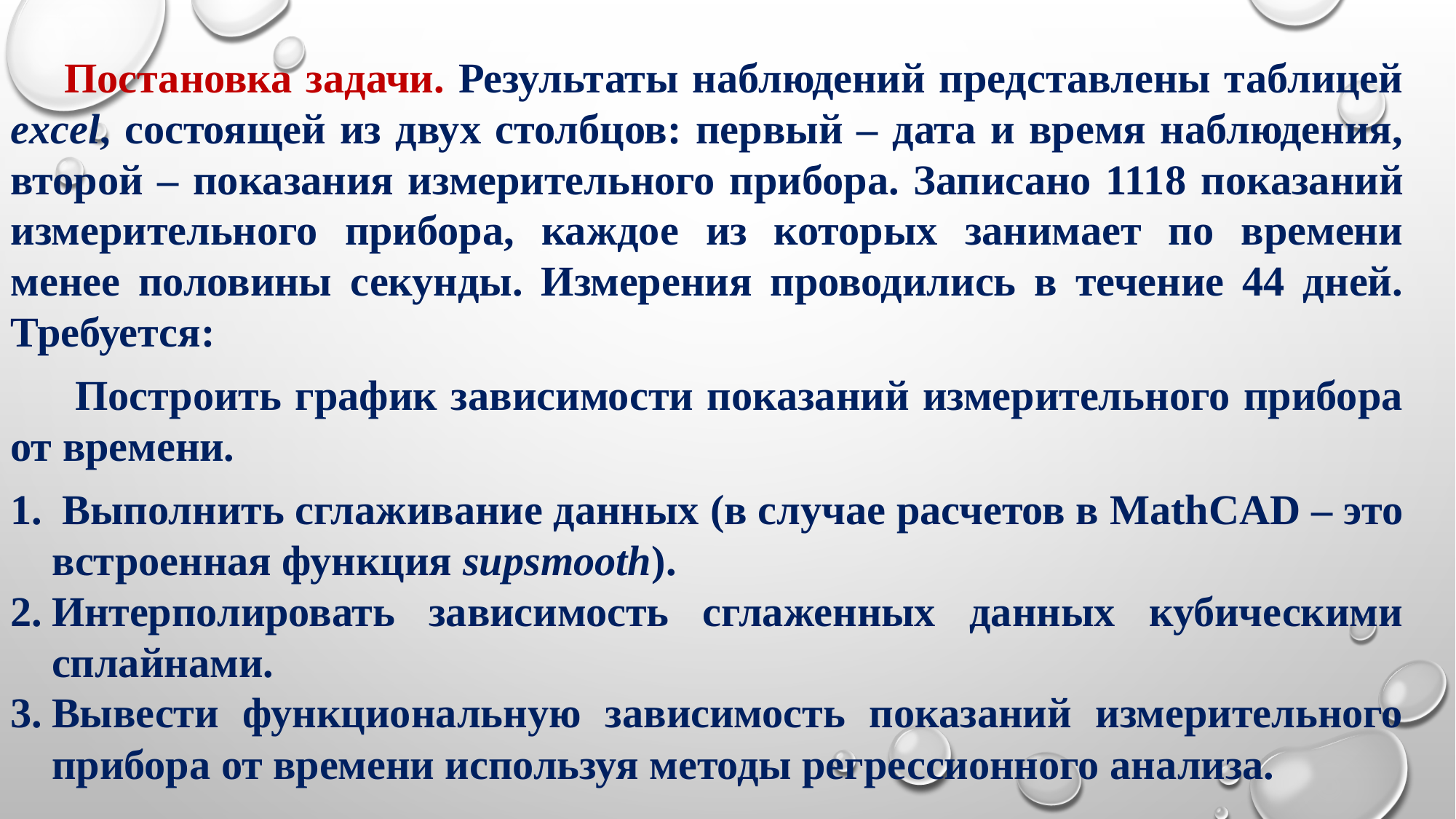

Постановка задачи. Результаты наблюдений представлены таблицей excel, состоящей из двух столбцов: первый – дата и время наблюдения, второй – показания измерительного прибора. Записано 1118 показаний измерительного прибора, каждое из которых занимает по времени менее половины секунды. Измерения проводились в течение 44 дней. Требуется:
 Построить график зависимости показаний измерительного прибора от времени.
 Выполнить сглаживание данных (в случае расчетов в MathCAD – это встроенная функция supsmooth).
Интерполировать зависимость сглаженных данных кубическими сплайнами.
Вывести функциональную зависимость показаний измерительного прибора от времени используя методы регрессионного анализа.